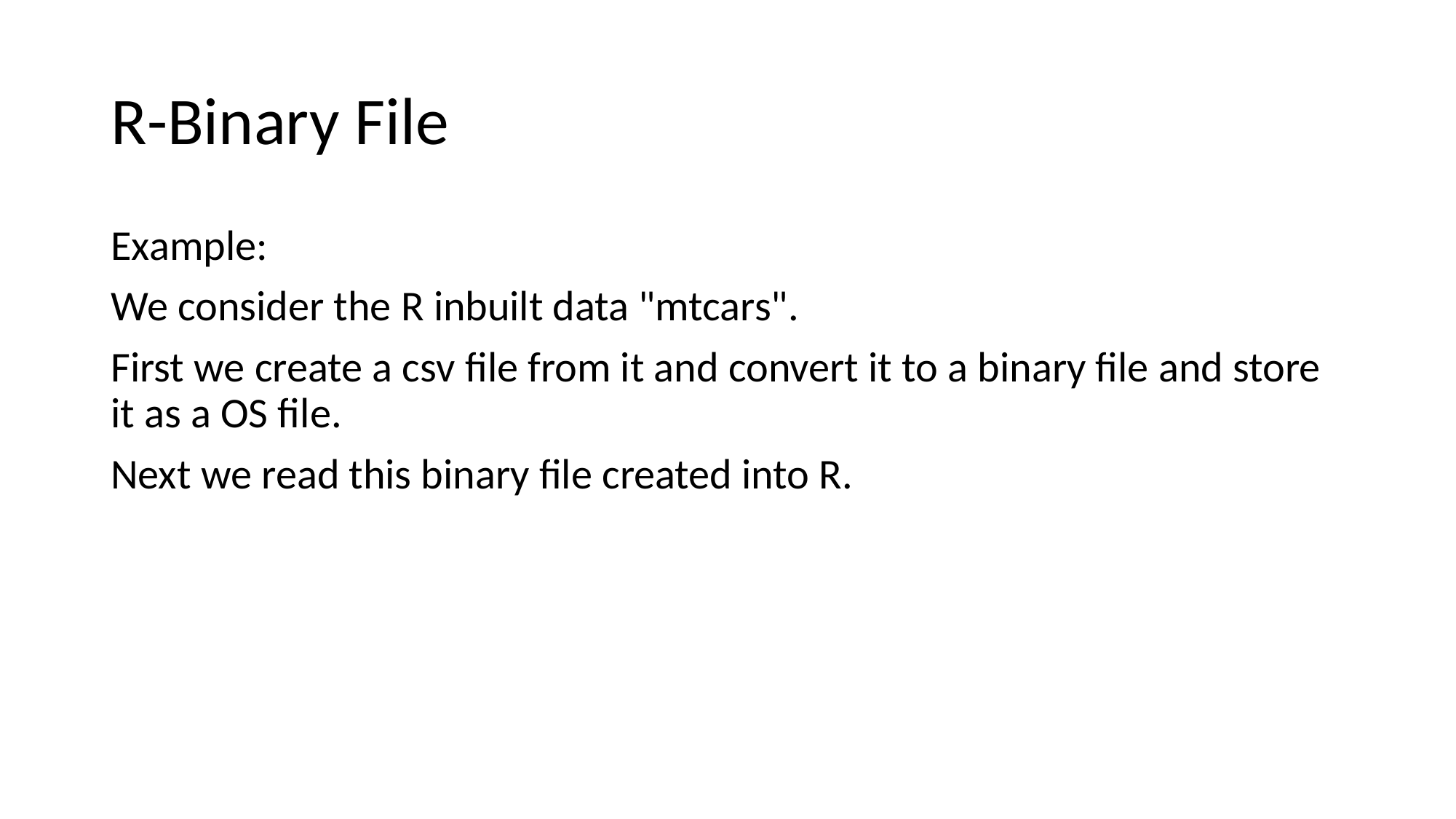

# R-Binary File
Example:
We consider the R inbuilt data "mtcars".
First we create a csv file from it and convert it to a binary file and store it as a OS file.
Next we read this binary file created into R.